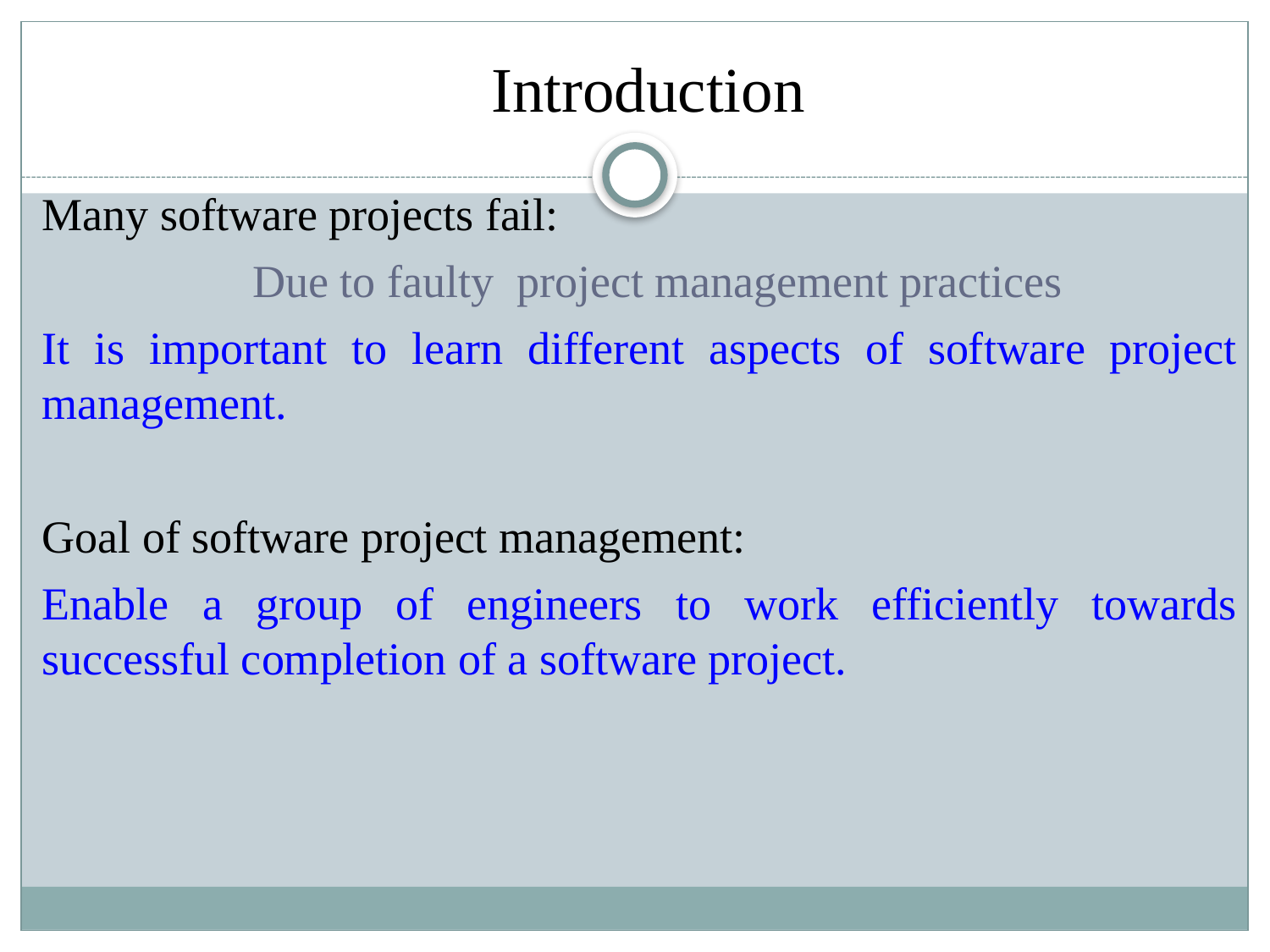

# Introduction
2
Many software projects fail:
Due to faulty  project management practices
It is important to learn different aspects of software project management.

Goal of software project management:
Enable a group of engineers to work efficiently towards successful completion of a software project.